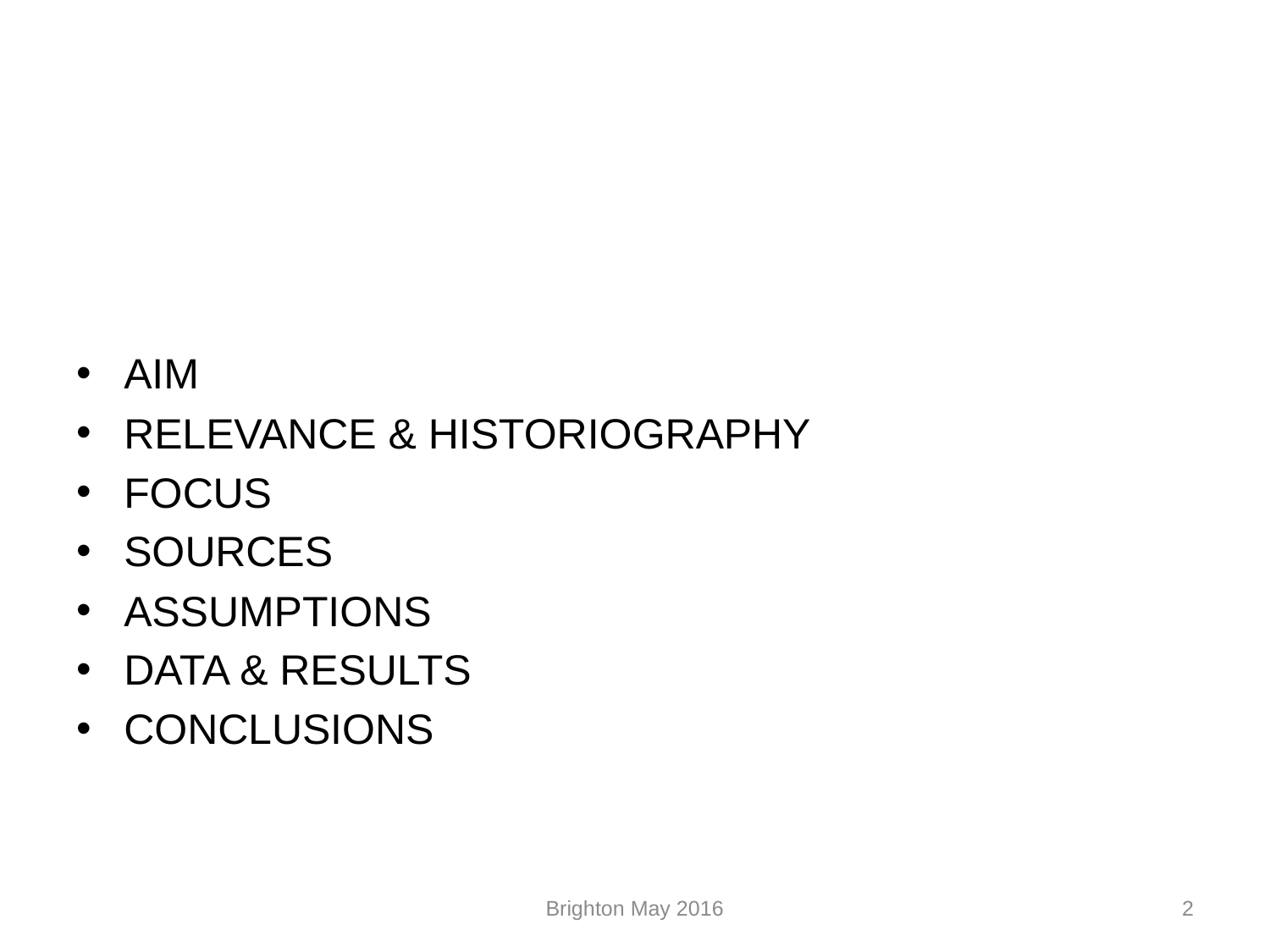

#

AIM
RELEVANCE & HISTORIOGRAPHY
FOCUS
SOURCES
ASSUMPTIONS
DATA & RESULTS
CONCLUSIONS
Brighton May 2016
2